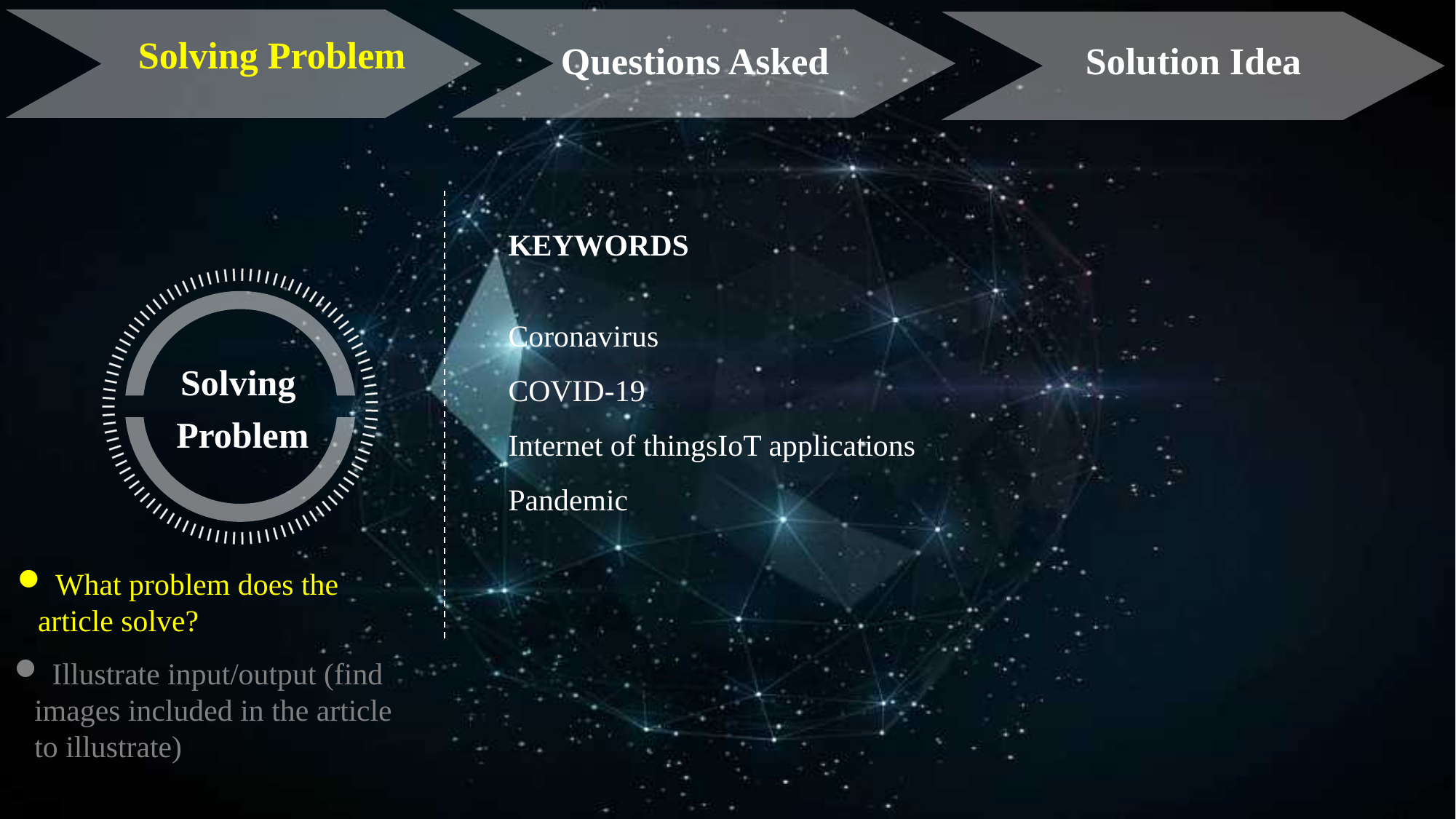

Questions Asked

Solving Problem

Solution Idea
KEYWORDS

Coronavirus
COVID-19
Internet of thingsIoT applications
Pandemic

Solving
Problem
 What problem does the article solve?
 Illustrate input/output (find images included in the article to illustrate)